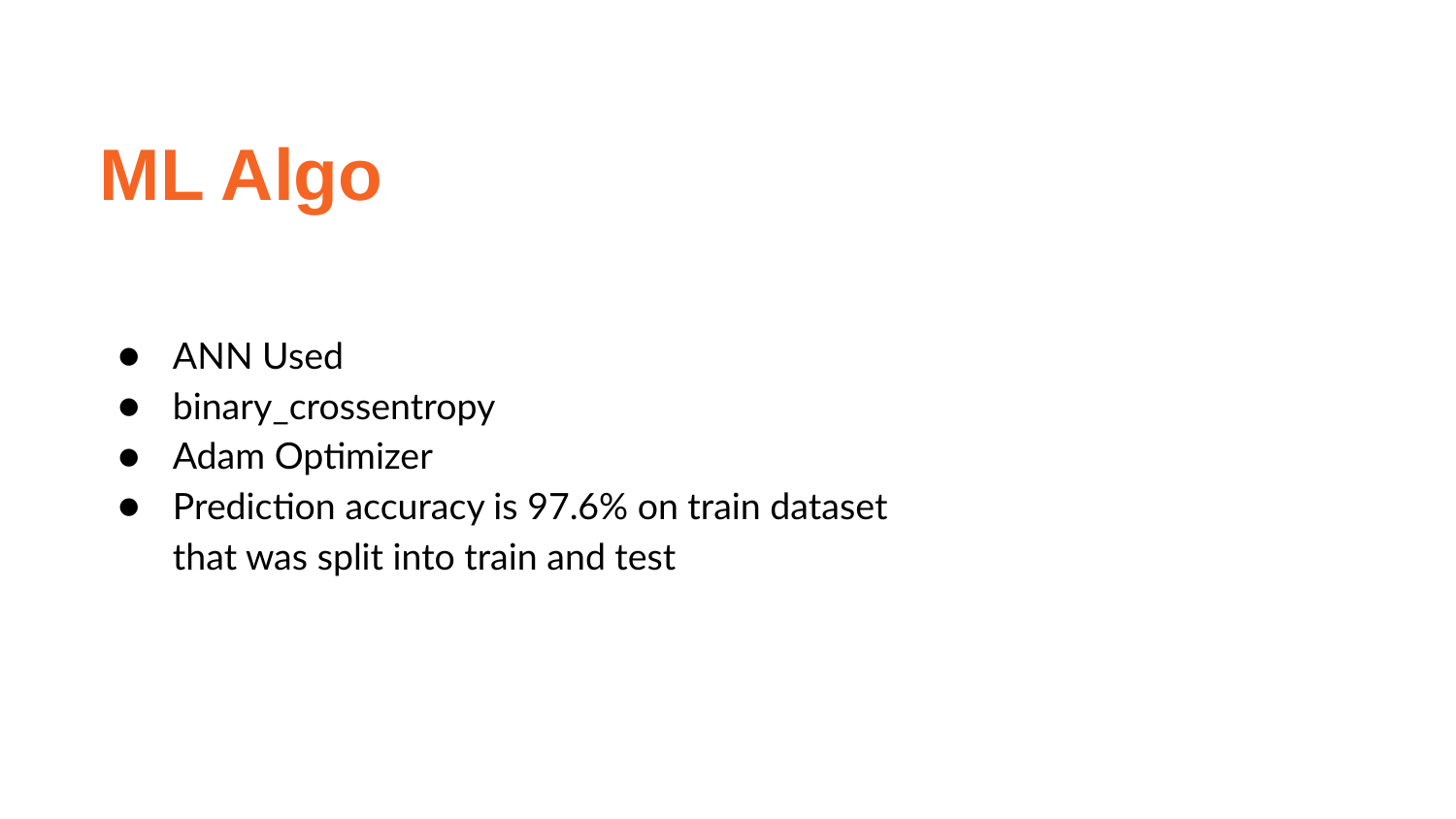

ML Algo

ANN Used
binary_crossentropy
Adam Optimizer
Prediction accuracy is 97.6% on train dataset that was split into train and test